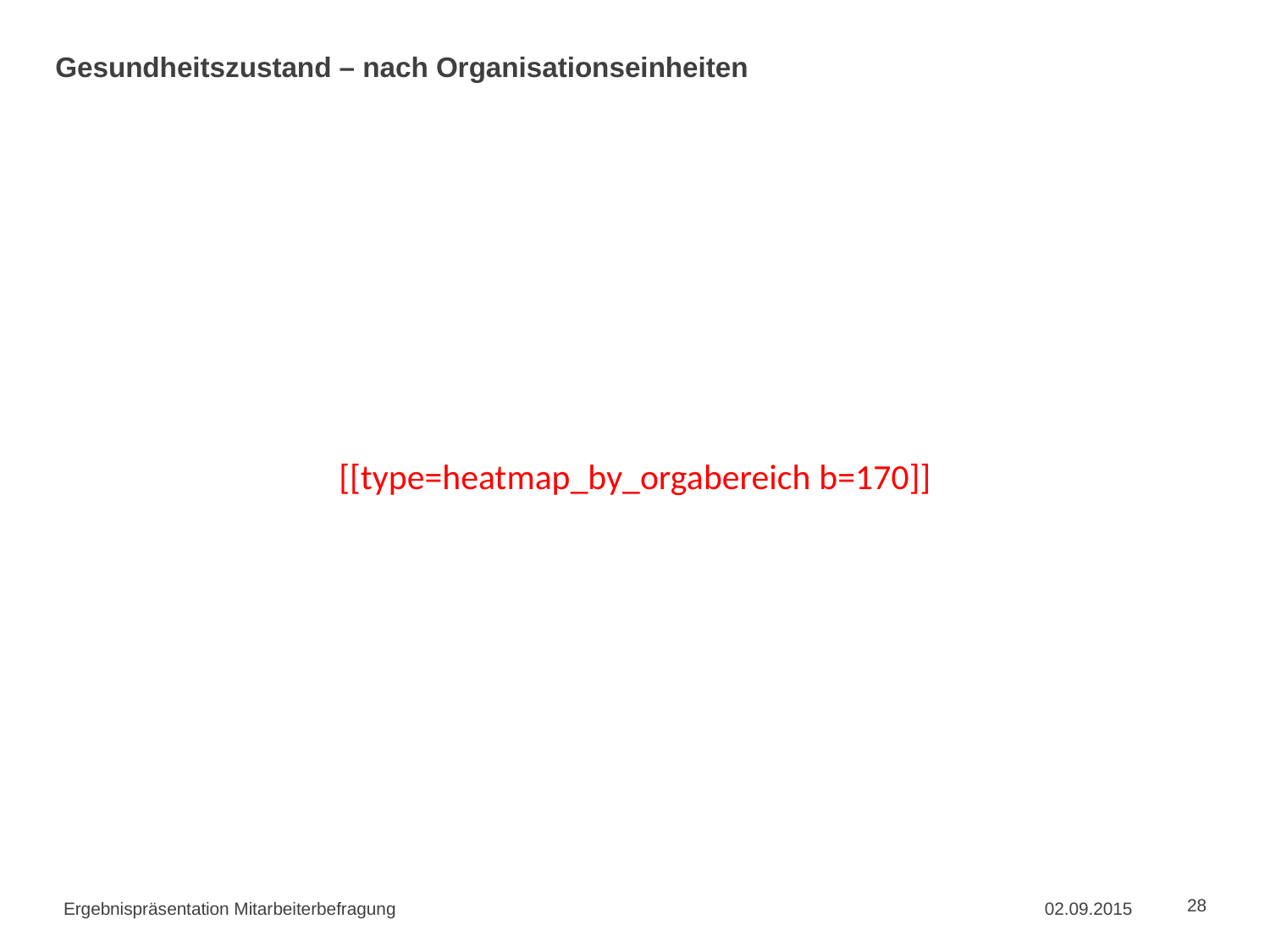

# Gesundheitszustand – nach Organisationseinheiten
[[type=heatmap_by_orgabereich b=170]]
Ergebnispräsentation Mitarbeiterbefragung
02.09.2015
28